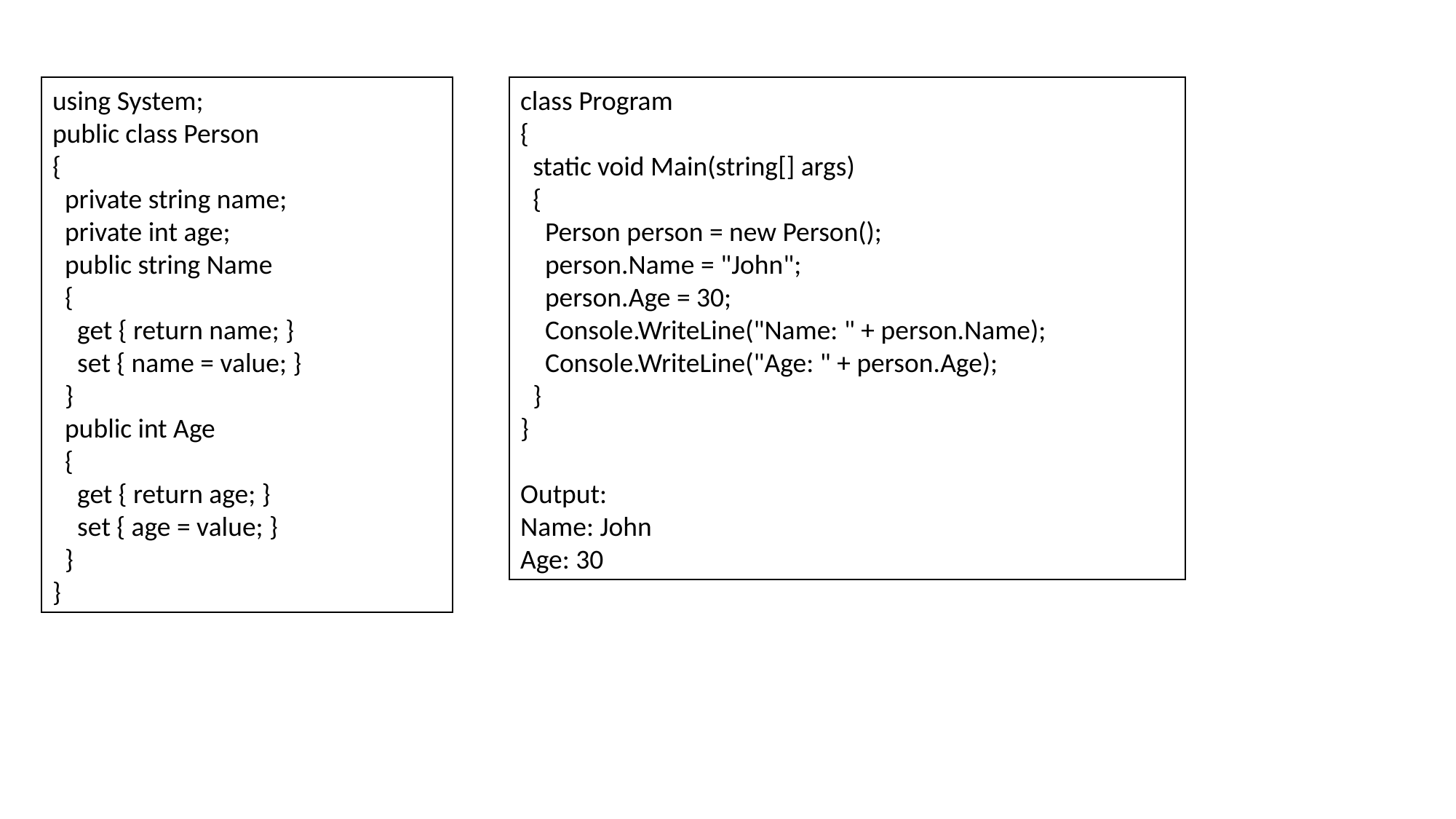

using System;
public class Person
{
  private string name;
  private int age;
  public string Name
  {
    get { return name; }
    set { name = value; }
  }
  public int Age
  {
    get { return age; }
    set { age = value; }
  }
}
class Program
{
  static void Main(string[] args)
  {
    Person person = new Person();
    person.Name = "John";
    person.Age = 30;
    Console.WriteLine("Name: " + person.Name);
    Console.WriteLine("Age: " + person.Age);
  }
}

Output:
Name: John
Age: 30